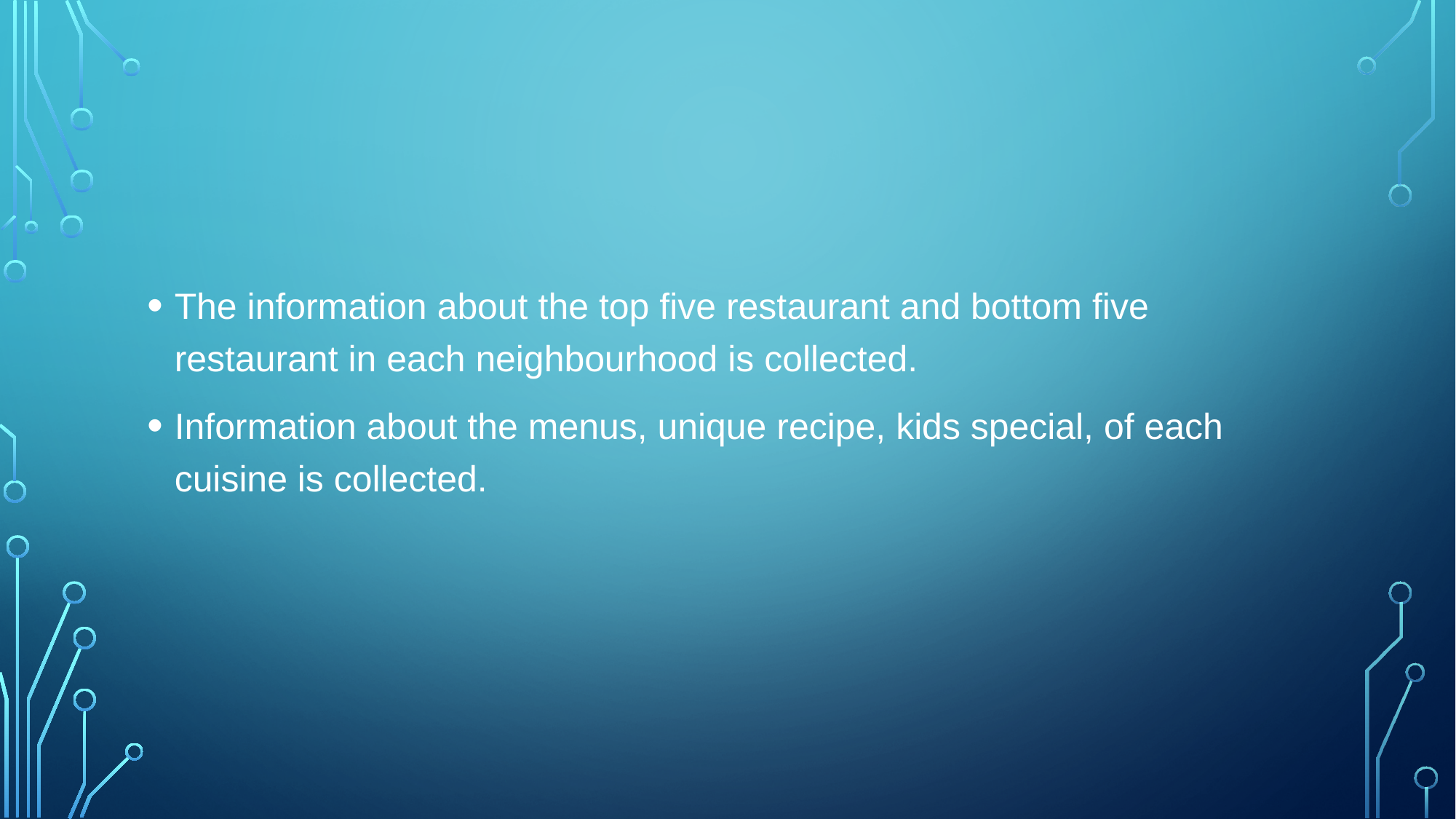

#
The information about the top five restaurant and bottom five restaurant in each neighbourhood is collected.
Information about the menus, unique recipe, kids special, of each cuisine is collected.